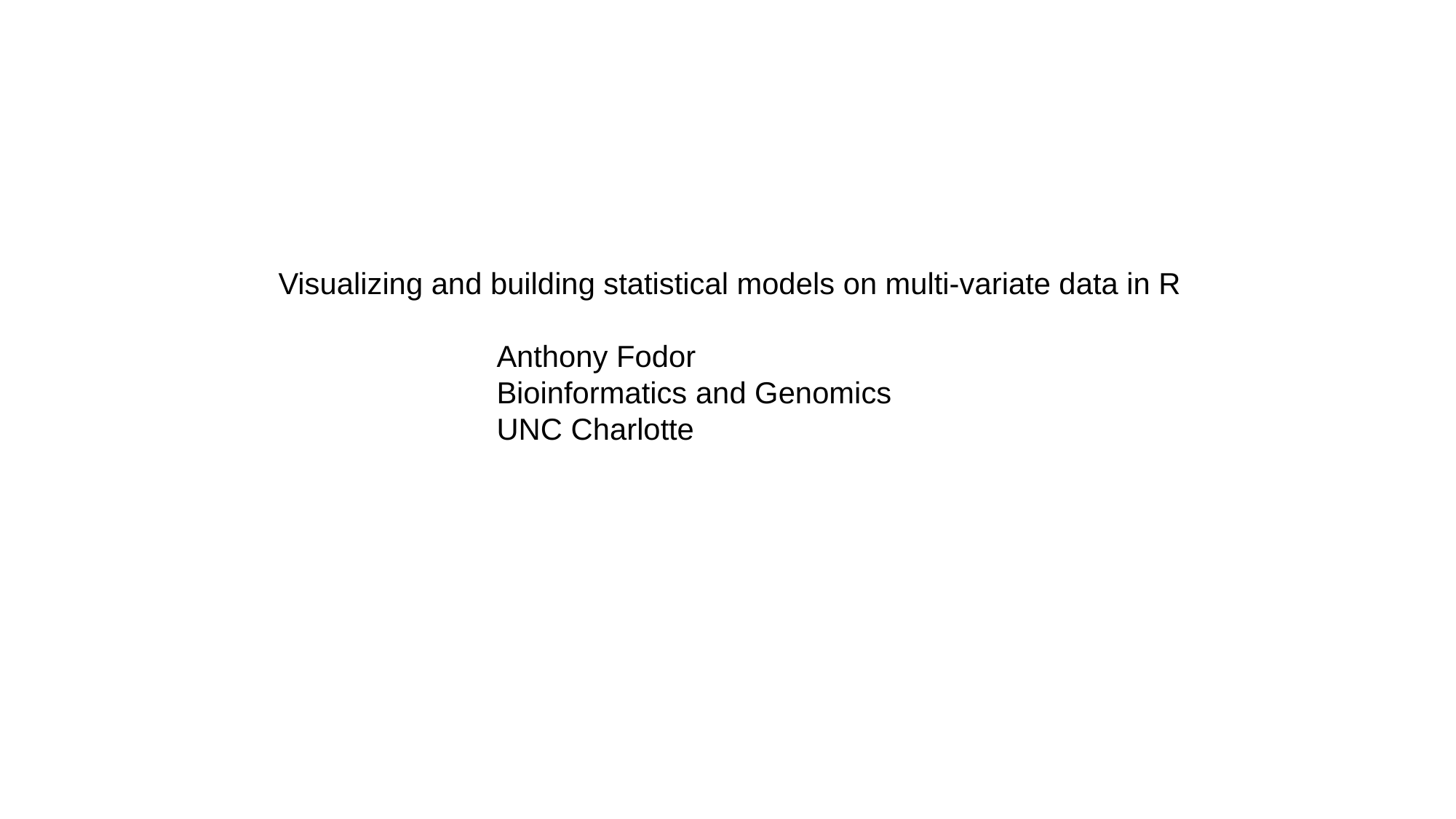

Visualizing and building statistical models on multi-variate data in R

		Anthony Fodor
		Bioinformatics and Genomics
		UNC Charlotte